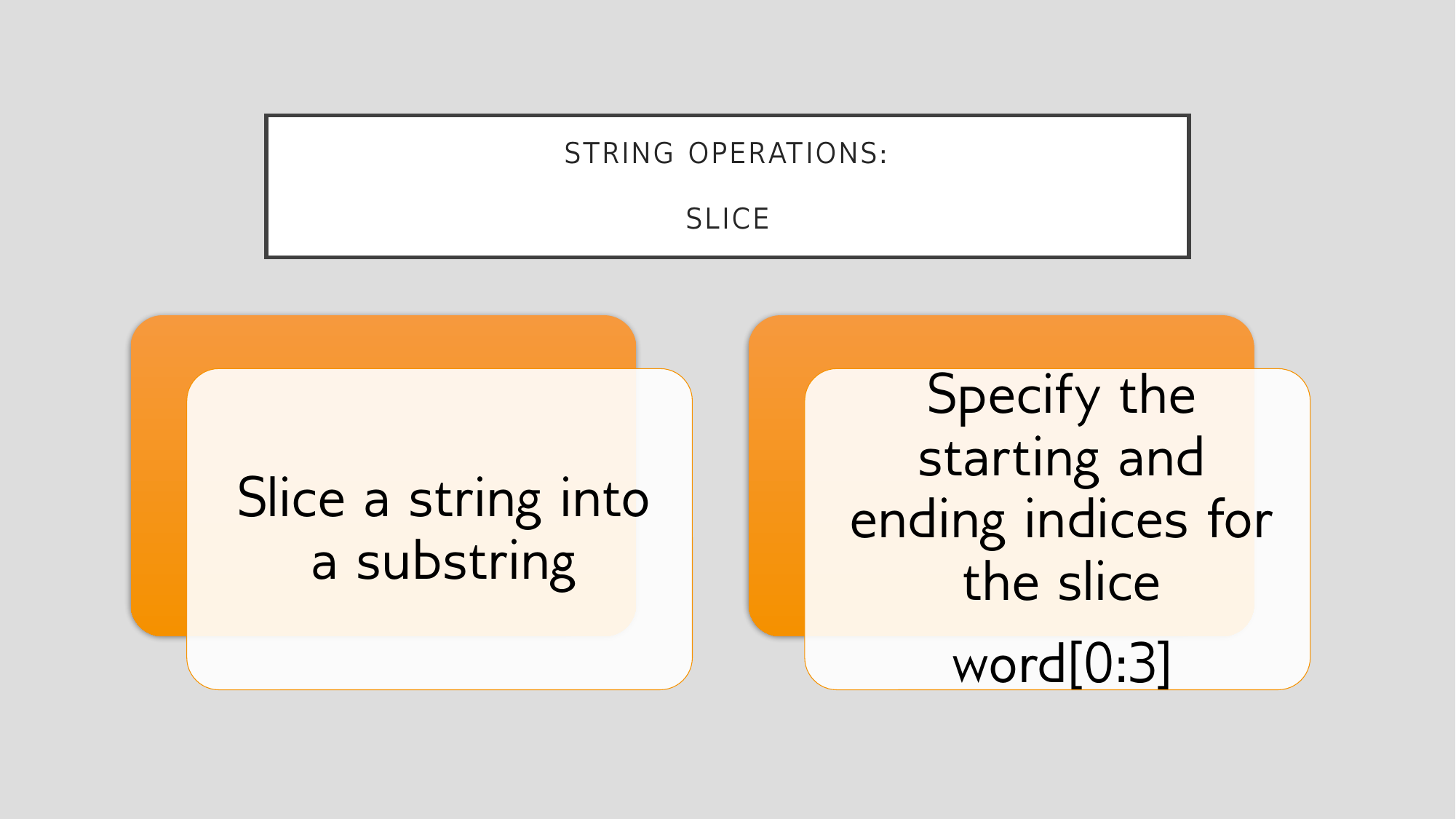

# String Operations: SlicE
Slice a string into a substring
Specify the starting and ending indices for the slice
word[0:3]